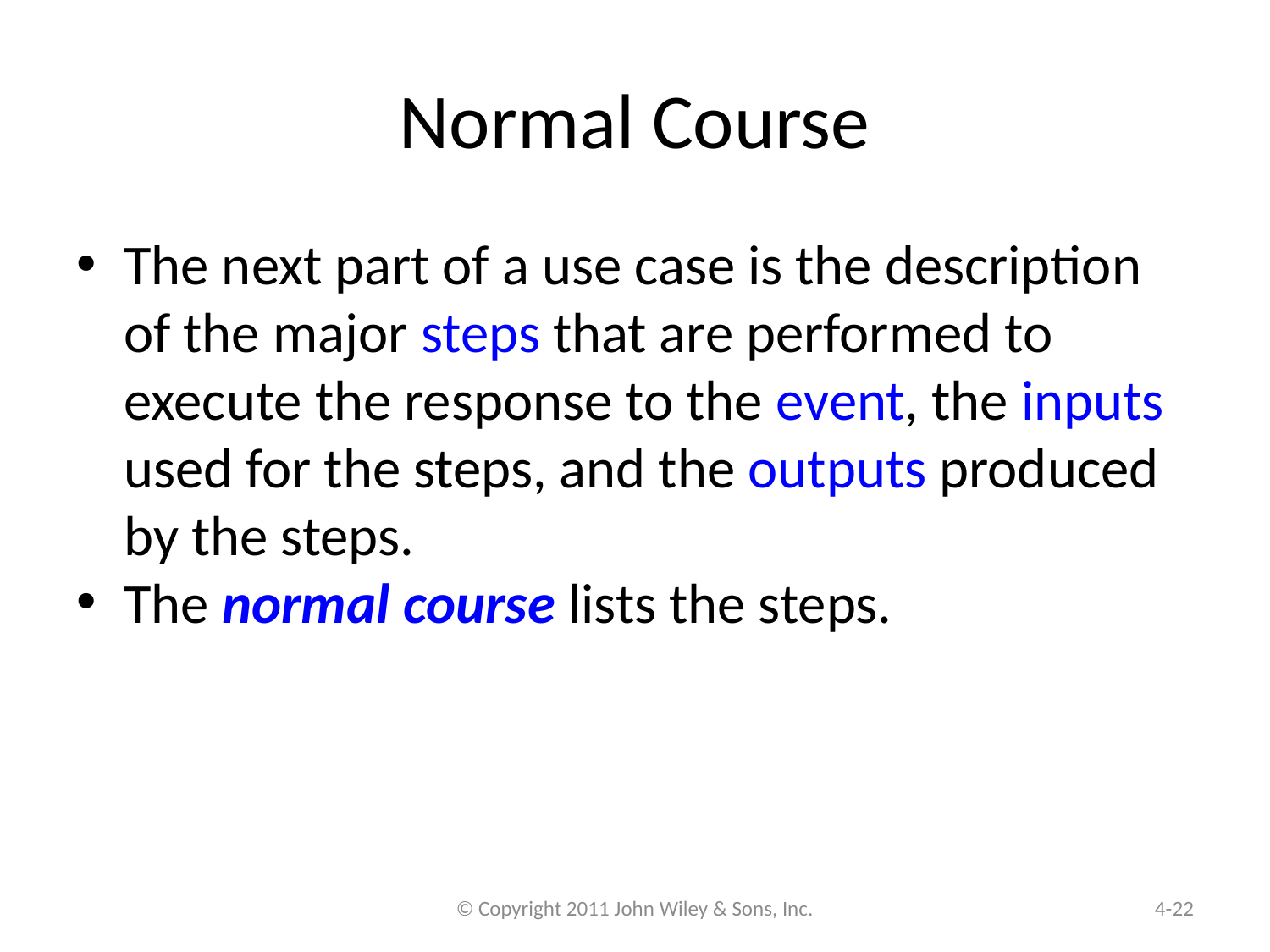

# Normal Course
The next part of a use case is the description of the major steps that are performed to execute the response to the event, the inputs used for the steps, and the outputs produced by the steps.
The normal course lists the steps.
© Copyright 2011 John Wiley & Sons, Inc.
4-22